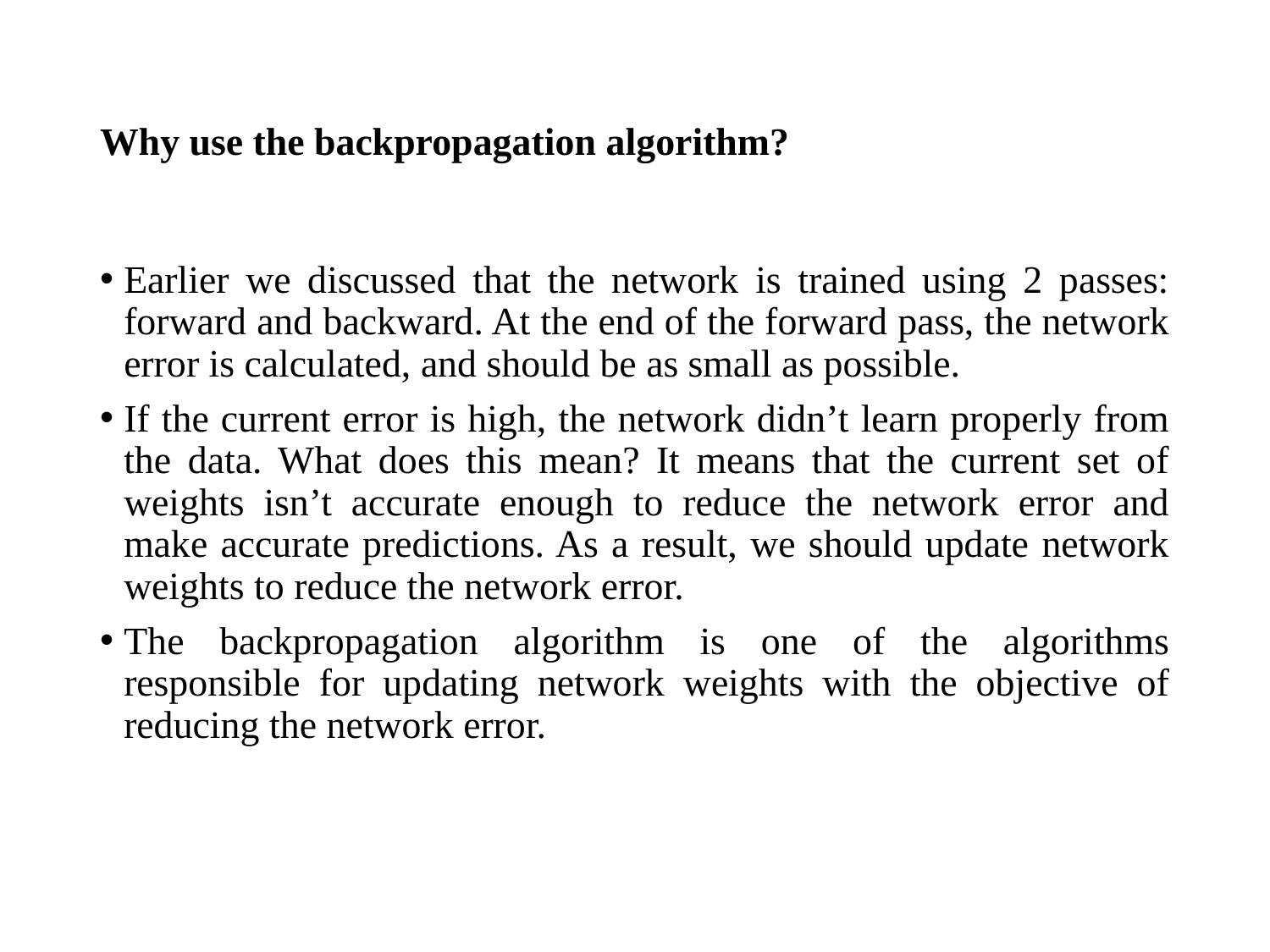

# Why use the backpropagation algorithm?
Earlier we discussed that the network is trained using 2 passes: forward and backward. At the end of the forward pass, the network error is calculated, and should be as small as possible.
If the current error is high, the network didn’t learn properly from the data. What does this mean? It means that the current set of weights isn’t accurate enough to reduce the network error and make accurate predictions. As a result, we should update network weights to reduce the network error.
The backpropagation algorithm is one of the algorithms responsible for updating network weights with the objective of reducing the network error.